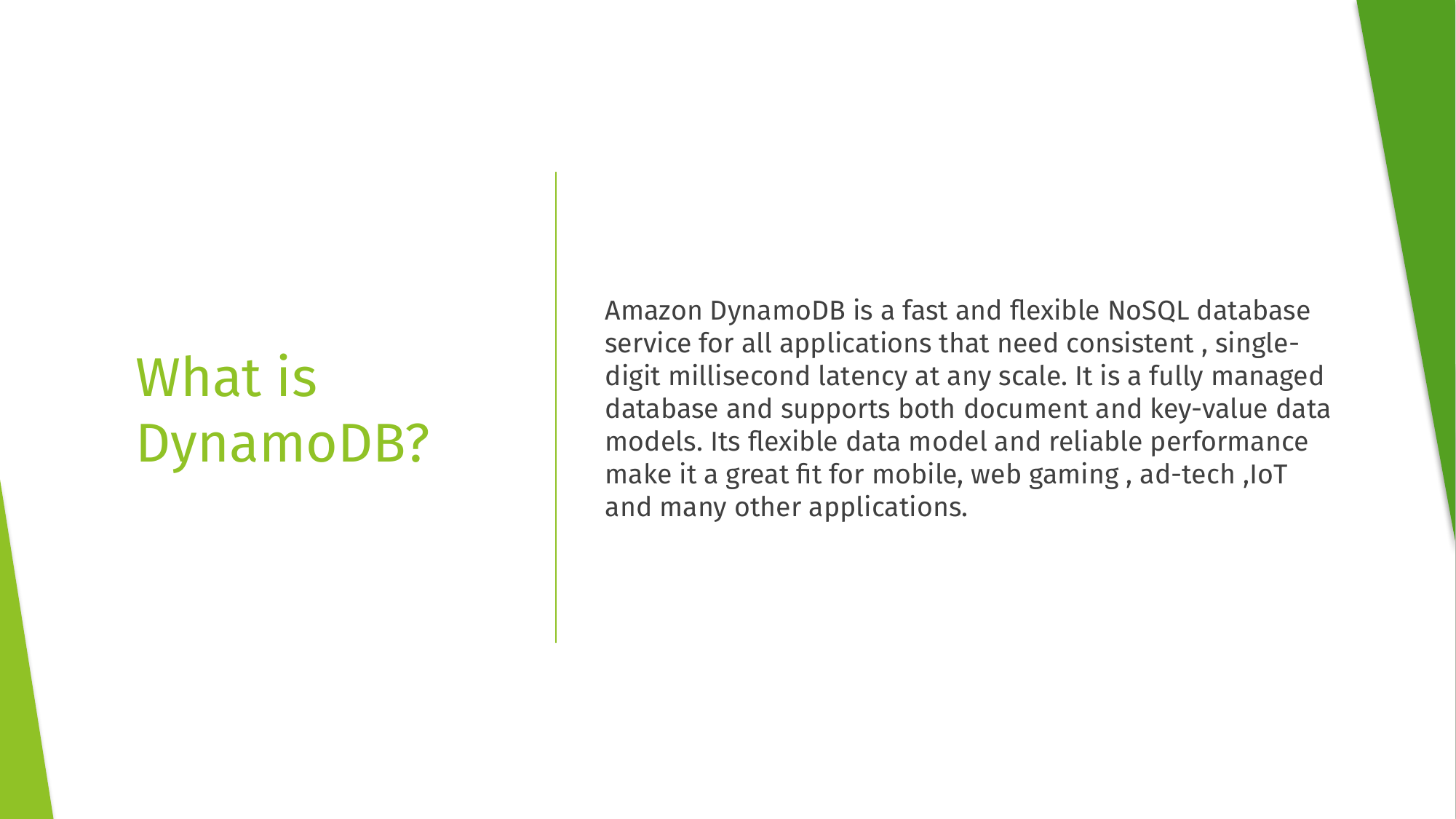

Amazon DynamoDB is a fast and flexible NoSQL database service for all applications that need consistent , single-digit millisecond latency at any scale. It is a fully managed database and supports both document and key-value data models. Its flexible data model and reliable performance make it a great fit for mobile, web gaming , ad-tech ,IoT and many other applications.
# What is DynamoDB?